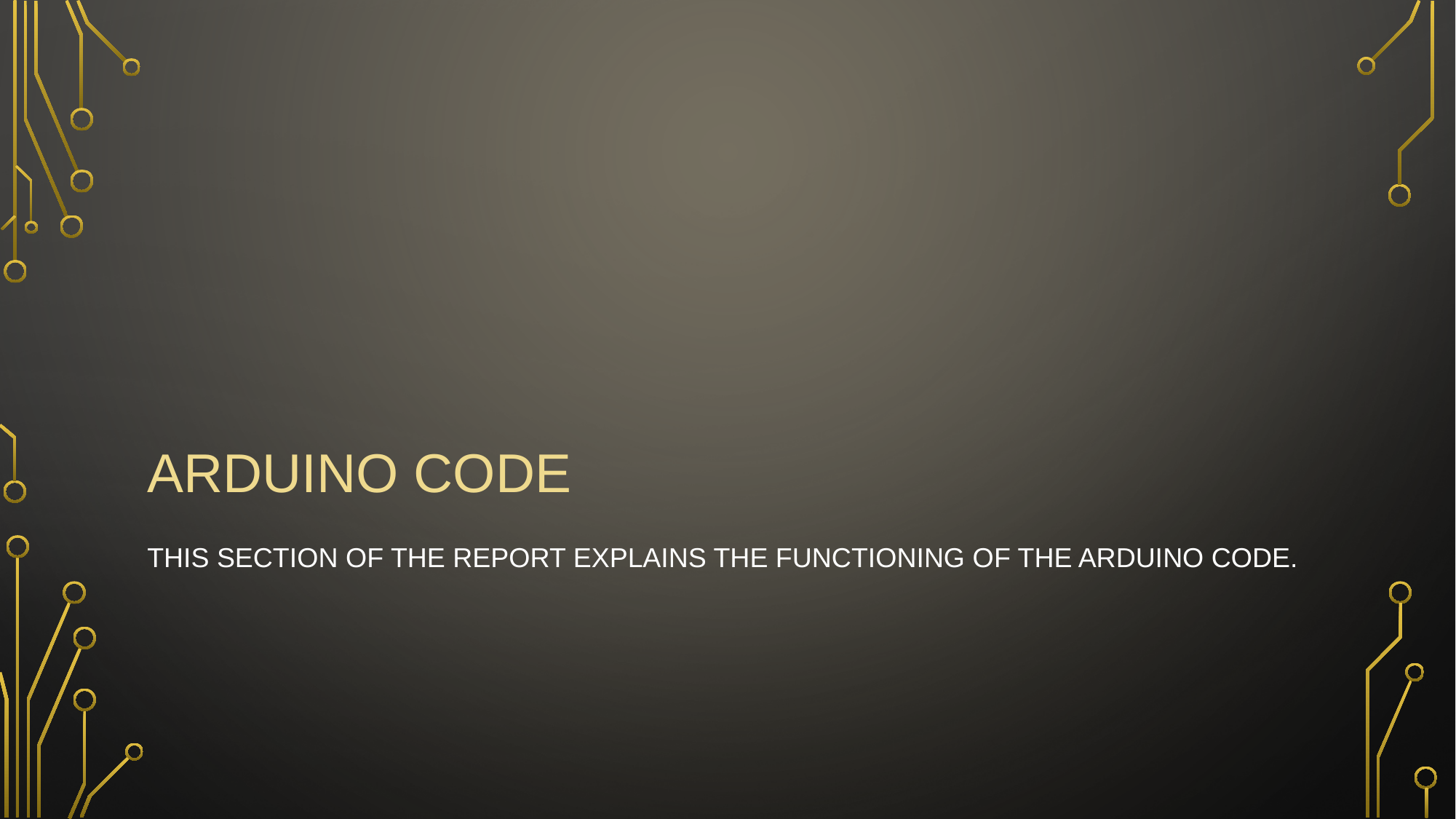

# Arduino Code
This section of the report explains the functioning of the Arduino code.